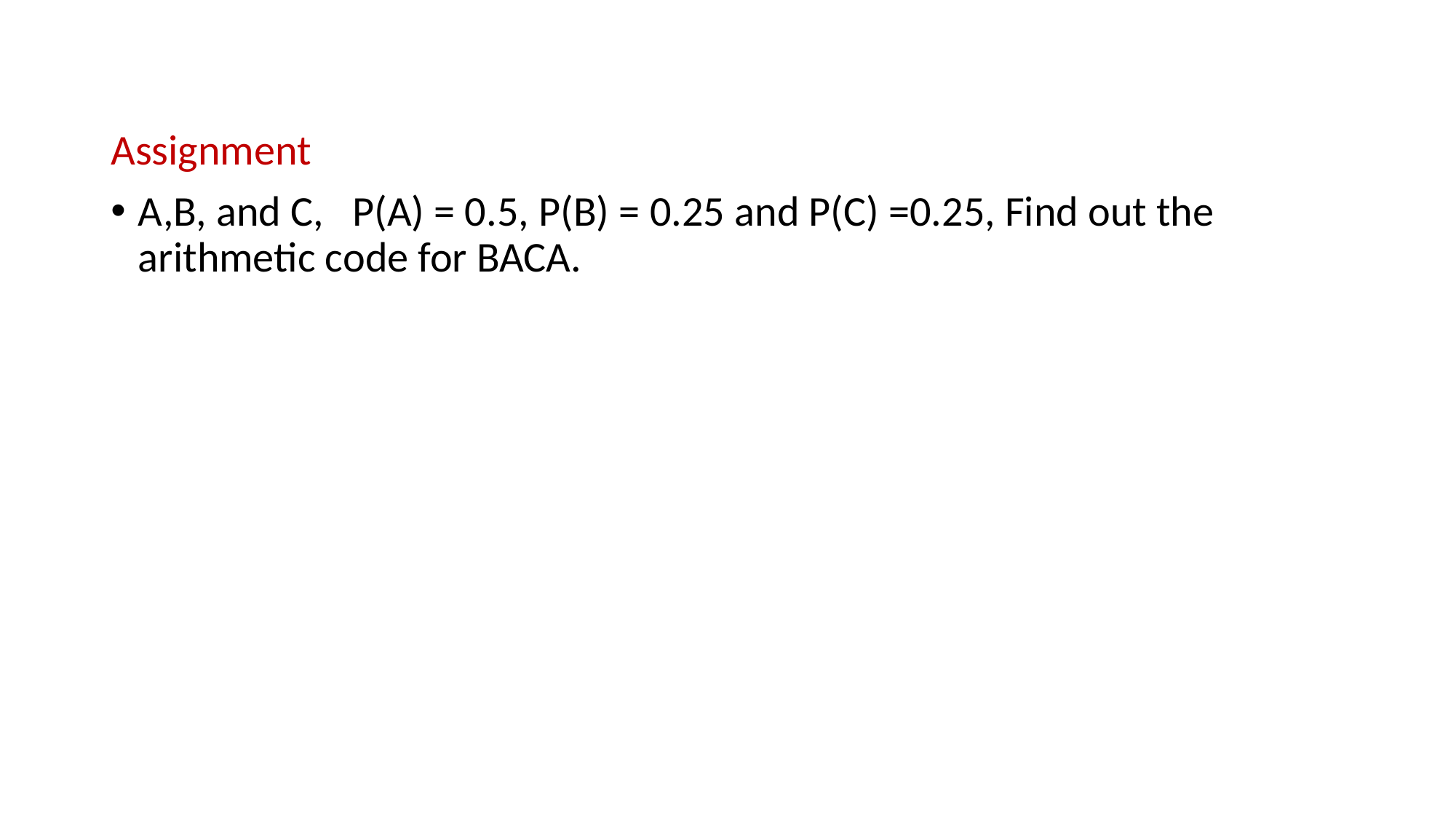

Assignment
A,B, and C,   P(A) = 0.5, P(B) = 0.25 and P(C) =0.25, Find out the arithmetic code for BACA.